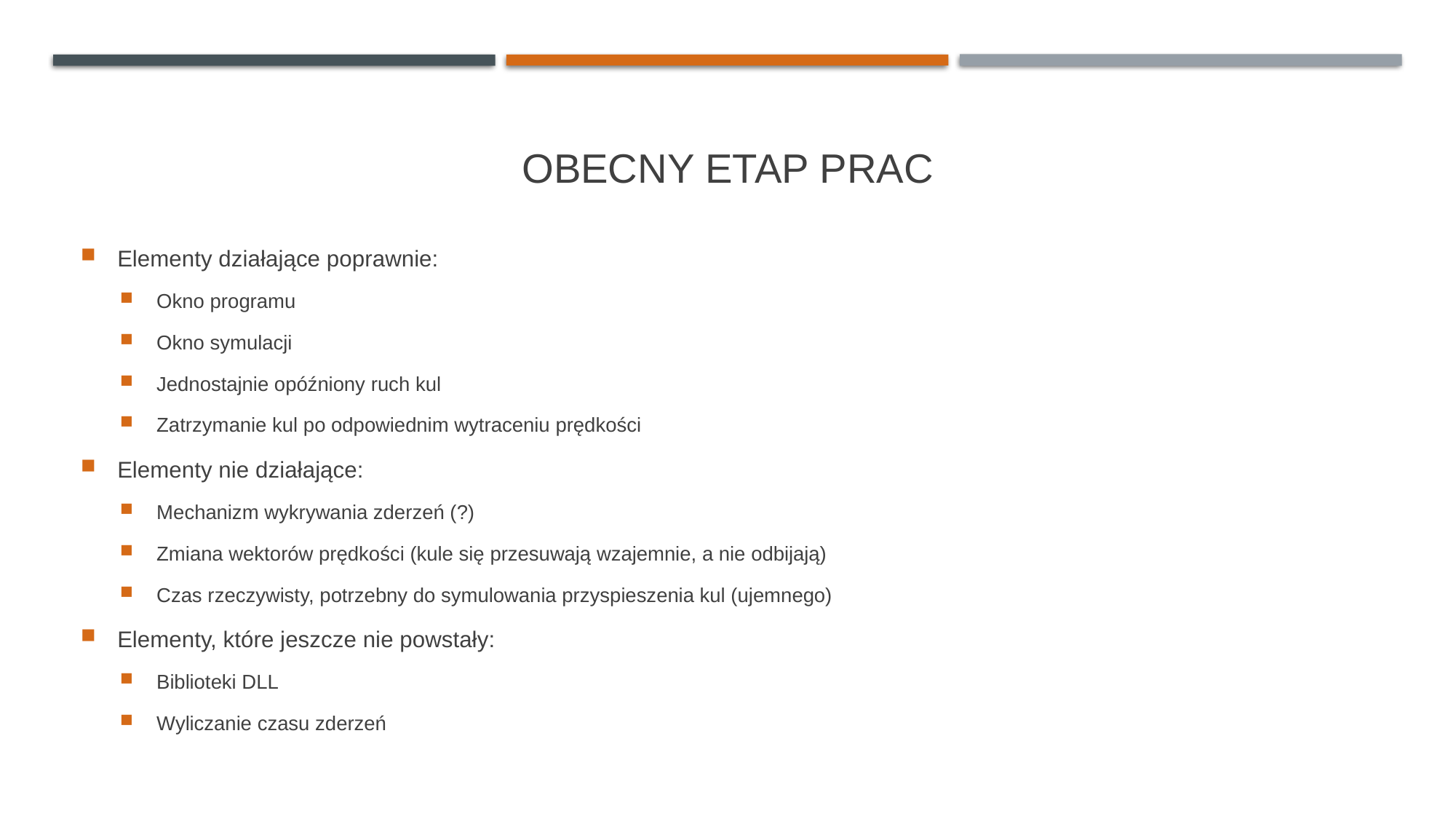

# Obecny etap prac
Elementy działające poprawnie:
Okno programu
Okno symulacji
Jednostajnie opóźniony ruch kul
Zatrzymanie kul po odpowiednim wytraceniu prędkości
Elementy nie działające:
Mechanizm wykrywania zderzeń (?)
Zmiana wektorów prędkości (kule się przesuwają wzajemnie, a nie odbijają)
Czas rzeczywisty, potrzebny do symulowania przyspieszenia kul (ujemnego)
Elementy, które jeszcze nie powstały:
Biblioteki DLL
Wyliczanie czasu zderzeń